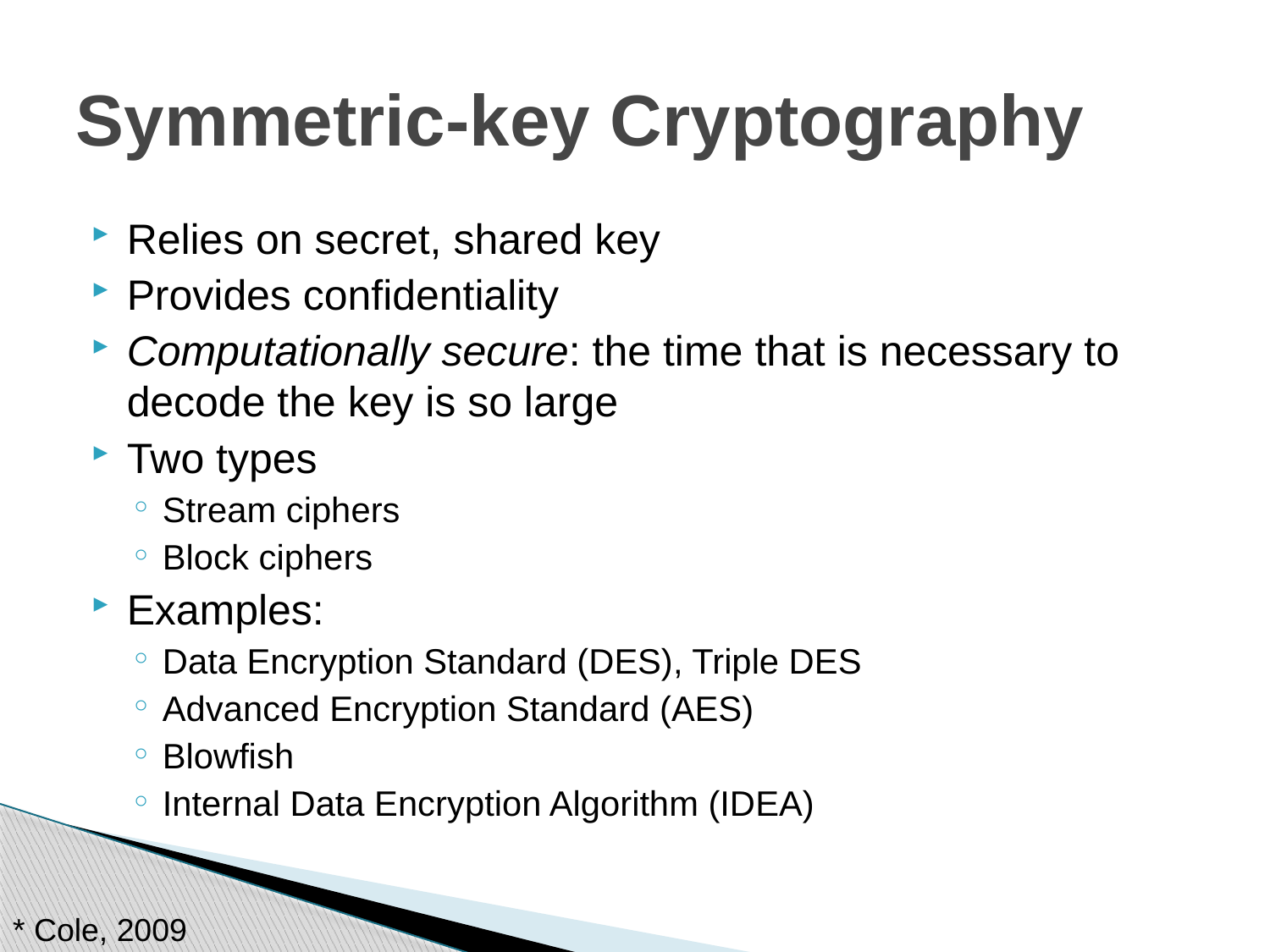

# Symmetric-key Cryptography
Relies on secret, shared key
Provides confidentiality
Computationally secure: the time that is necessary to decode the key is so large
Two types
Stream ciphers
Block ciphers
Examples:
Data Encryption Standard (DES), Triple DES
Advanced Encryption Standard (AES)
Blowfish
Internal Data Encryption Algorithm (IDEA)

* Cole, 2009